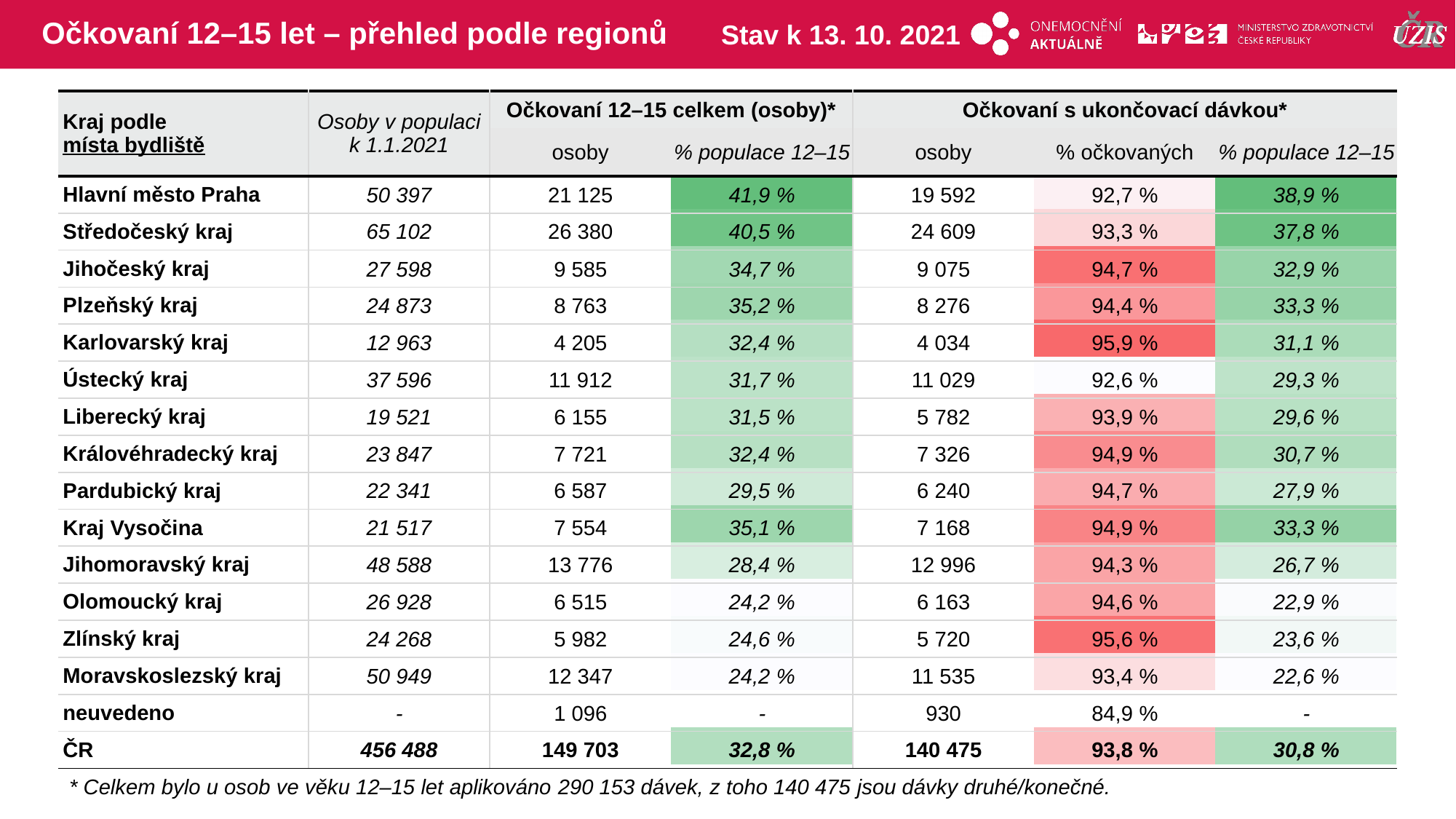

# Očkovaní 12–15 let – přehled podle regionů
Stav k 13. 10. 2021
| Kraj podle místa bydliště | Osoby v populaci k 1.1.2021 | Očkovaní 12–15 celkem (osoby)\* |  | Očkovaní s ukončovací dávkou\* |  |  |
| --- | --- | --- | --- | --- | --- | --- |
|  |  | osoby | % populace 12–15 | osoby | % očkovaných | % populace 12–15 |
| Hlavní město Praha | 50 397 | 21 125 | 41,9 % | 19 592 | 92,7 % | 38,9 % |
| Středočeský kraj | 65 102 | 26 380 | 40,5 % | 24 609 | 93,3 % | 37,8 % |
| Jihočeský kraj | 27 598 | 9 585 | 34,7 % | 9 075 | 94,7 % | 32,9 % |
| Plzeňský kraj | 24 873 | 8 763 | 35,2 % | 8 276 | 94,4 % | 33,3 % |
| Karlovarský kraj | 12 963 | 4 205 | 32,4 % | 4 034 | 95,9 % | 31,1 % |
| Ústecký kraj | 37 596 | 11 912 | 31,7 % | 11 029 | 92,6 % | 29,3 % |
| Liberecký kraj | 19 521 | 6 155 | 31,5 % | 5 782 | 93,9 % | 29,6 % |
| Královéhradecký kraj | 23 847 | 7 721 | 32,4 % | 7 326 | 94,9 % | 30,7 % |
| Pardubický kraj | 22 341 | 6 587 | 29,5 % | 6 240 | 94,7 % | 27,9 % |
| Kraj Vysočina | 21 517 | 7 554 | 35,1 % | 7 168 | 94,9 % | 33,3 % |
| Jihomoravský kraj | 48 588 | 13 776 | 28,4 % | 12 996 | 94,3 % | 26,7 % |
| Olomoucký kraj | 26 928 | 6 515 | 24,2 % | 6 163 | 94,6 % | 22,9 % |
| Zlínský kraj | 24 268 | 5 982 | 24,6 % | 5 720 | 95,6 % | 23,6 % |
| Moravskoslezský kraj | 50 949 | 12 347 | 24,2 % | 11 535 | 93,4 % | 22,6 % |
| neuvedeno | - | 1 096 | - | 930 | 84,9 % | - |
| ČR | 456 488 | 149 703 | 32,8 % | 140 475 | 93,8 % | 30,8 % |
|  |  |  |  |  |  |
| --- | --- | --- | --- | --- | --- |
|  |  |  |  |  |  |
|  |  |  |  |  |  |
|  |  |  |  |  |  |
|  |  |  |  |  |  |
|  |  |  |  |  |  |
|  |  |  |  |  |  |
|  |  |  |  |  |  |
|  |  |  |  |  |  |
|  |  |  |  |  |  |
|  |  |  |  |  |  |
|  |  |  |  |  |  |
|  |  |  |  |  |  |
|  |  |  |  |  |  |
|  |  |  |  |  |  |
|  |  |  |  |  |  |
* Celkem bylo u osob ve věku 12–15 let aplikováno 290 153 dávek, z toho 140 475 jsou dávky druhé/konečné.